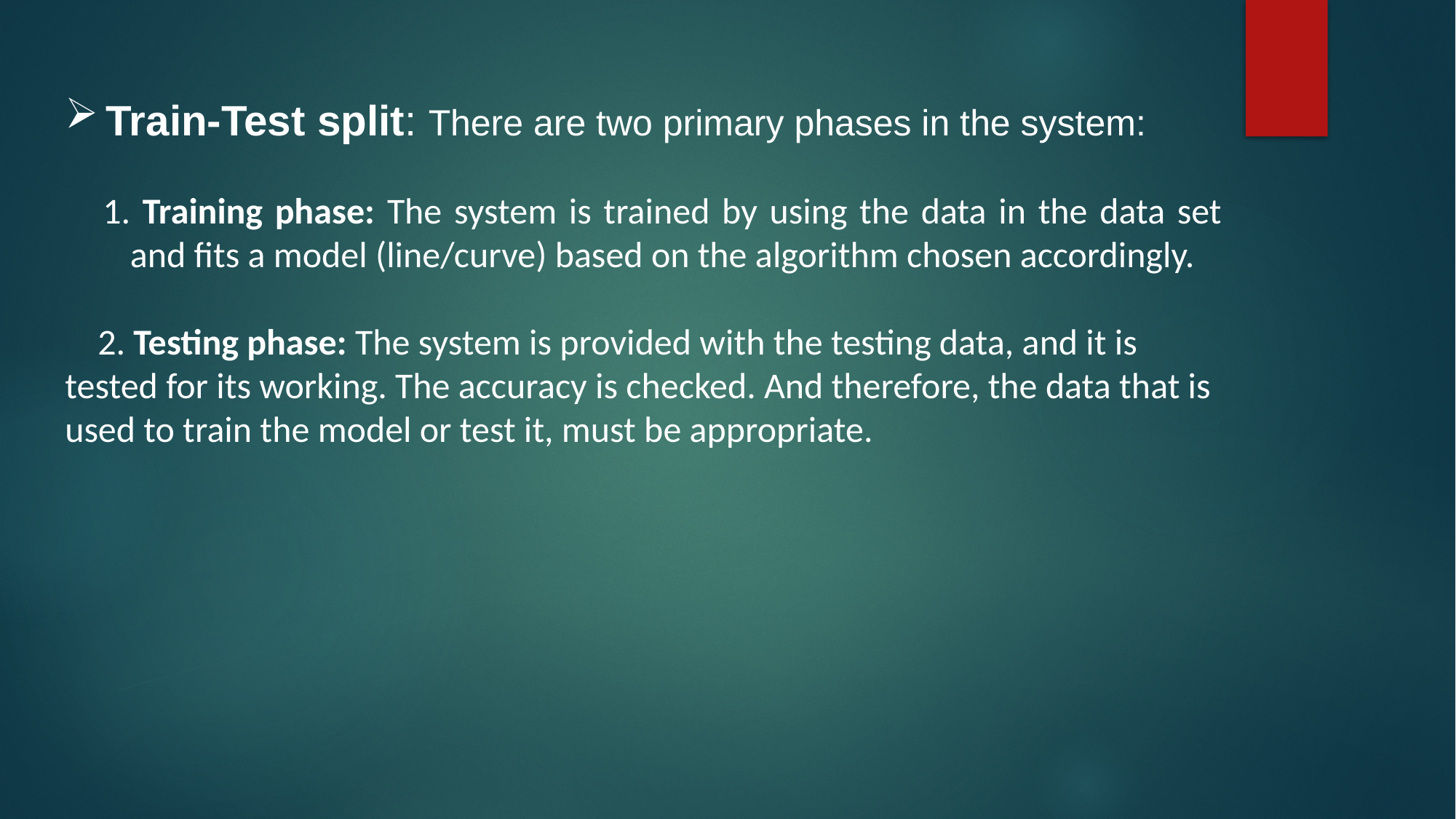

Train-Test split: There are two primary phases in the system:

1. Training phase: The system is trained by using the data in the data set and fits a model (line/curve) based on the algorithm chosen accordingly.

    2. Testing phase: The system is provided with the testing data, and it is       tested for its working. The accuracy is checked. And therefore, the data that is used to train the model or test it, must be appropriate.